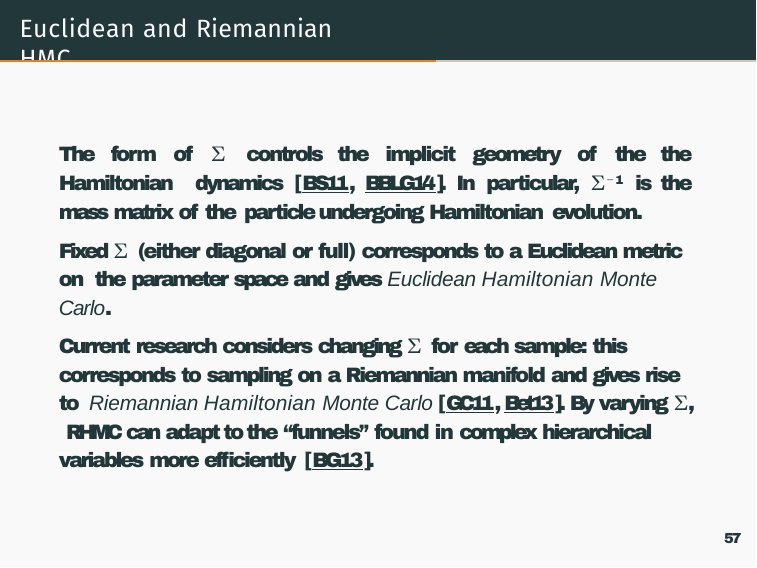

# Euclidean and Riemannian HMC

The form of Σ controls the implicit geometry of the the Hamiltonian  dynamics [BS11, BBLG14]. In particular, Σ−1 is the mass matrix of the  particle undergoing Hamiltonian evolution.
Fixed Σ (either diagonal or full) corresponds to a Euclidean metric on  the parameter space and gives Euclidean Hamiltonian Monte Carlo.
Current research considers changing Σ for each sample: this  corresponds to sampling on a Riemannian manifold and gives rise to  Riemannian Hamiltonian Monte Carlo [GC11, Bet13]. By varying Σ,  RHMC can adapt to the “funnels” found in complex hierarchical  variables more efﬁciently [BG13].
57